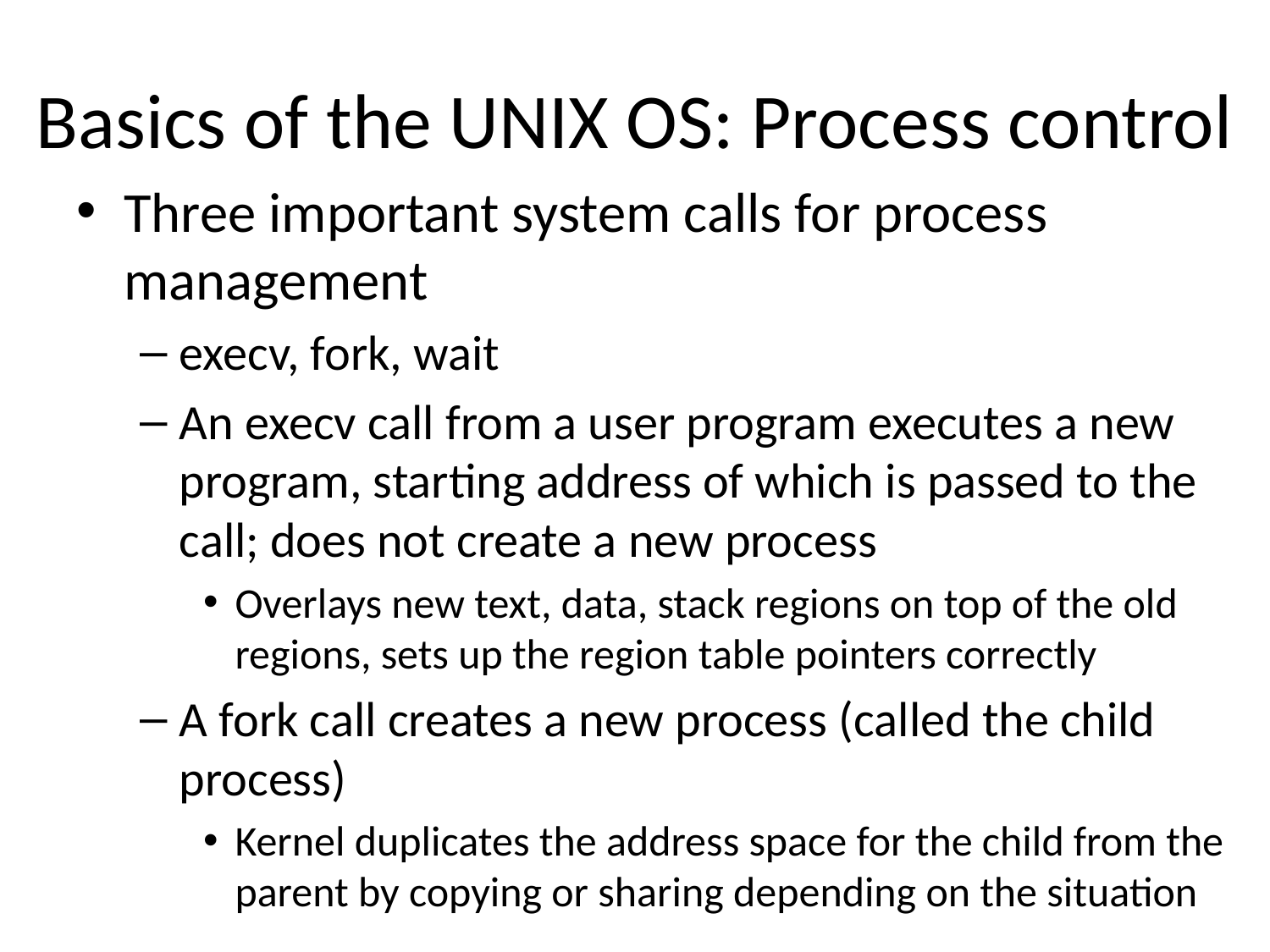

# Basics of the UNIX OS: Process control
Three important system calls for process management
execv, fork, wait
An execv call from a user program executes a new program, starting address of which is passed to the call; does not create a new process
Overlays new text, data, stack regions on top of the old regions, sets up the region table pointers correctly
A fork call creates a new process (called the child process)
Kernel duplicates the address space for the child from the parent by copying or sharing depending on the situation